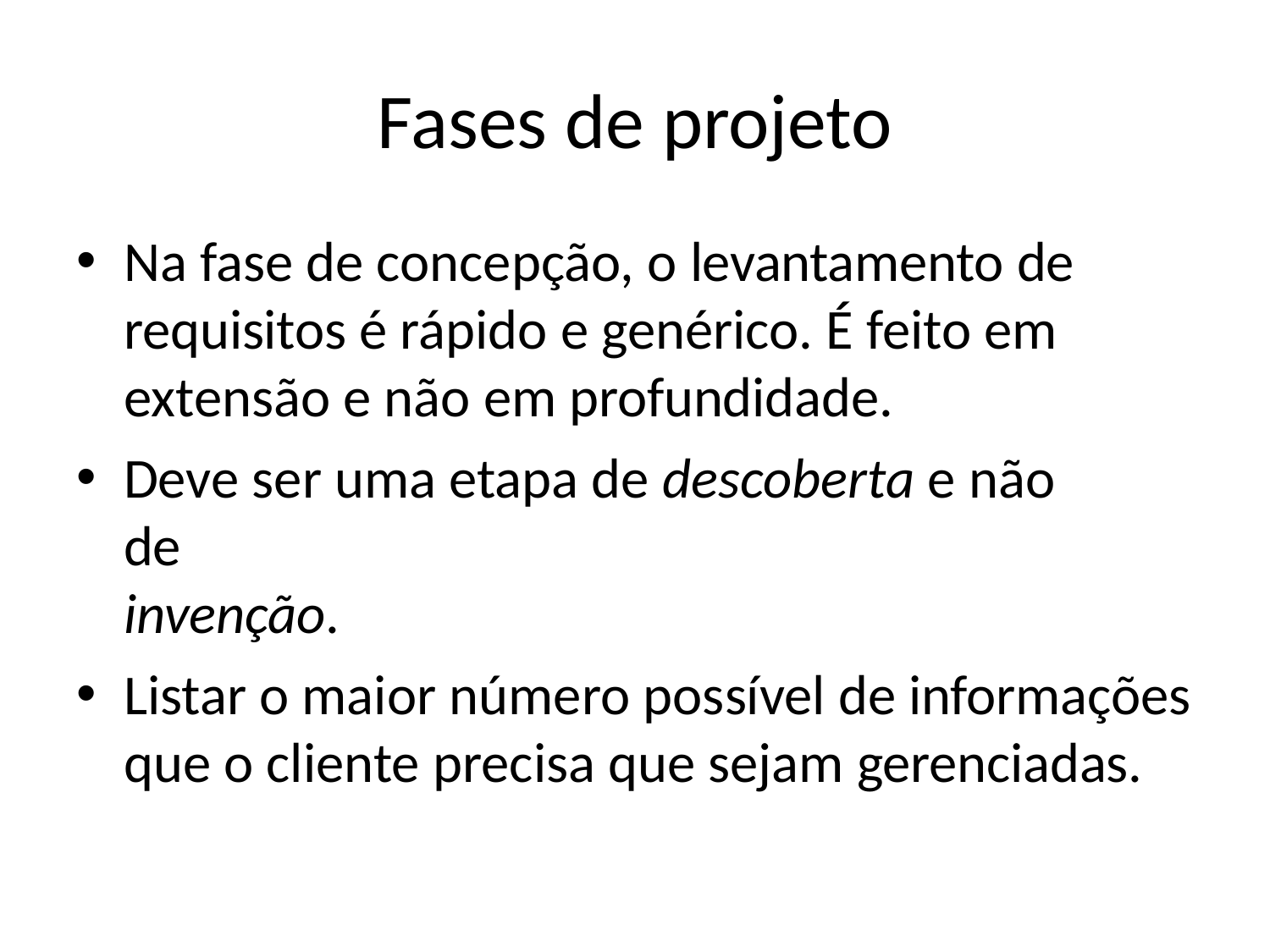

# Fases de projeto
Na fase de concepção, o levantamento de requisitos é rápido e genérico. É feito em extensão e não em profundidade.
Deve ser uma etapa de descoberta e não de
invenção.
Listar o maior número possível de informações que o cliente precisa que sejam gerenciadas.